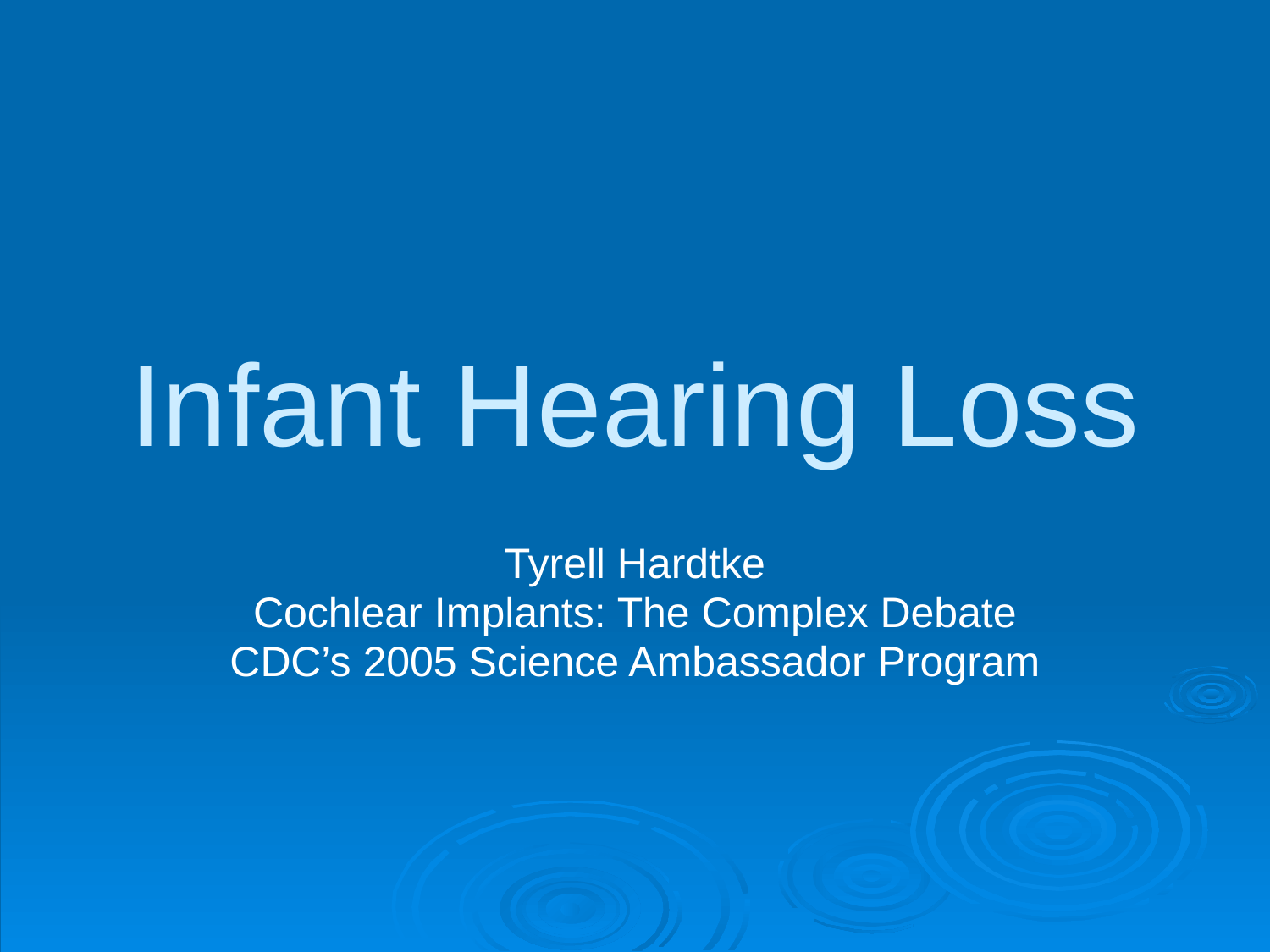

# Infant Hearing Loss
Tyrell Hardtke
Cochlear Implants: The Complex Debate
CDC’s 2005 Science Ambassador Program